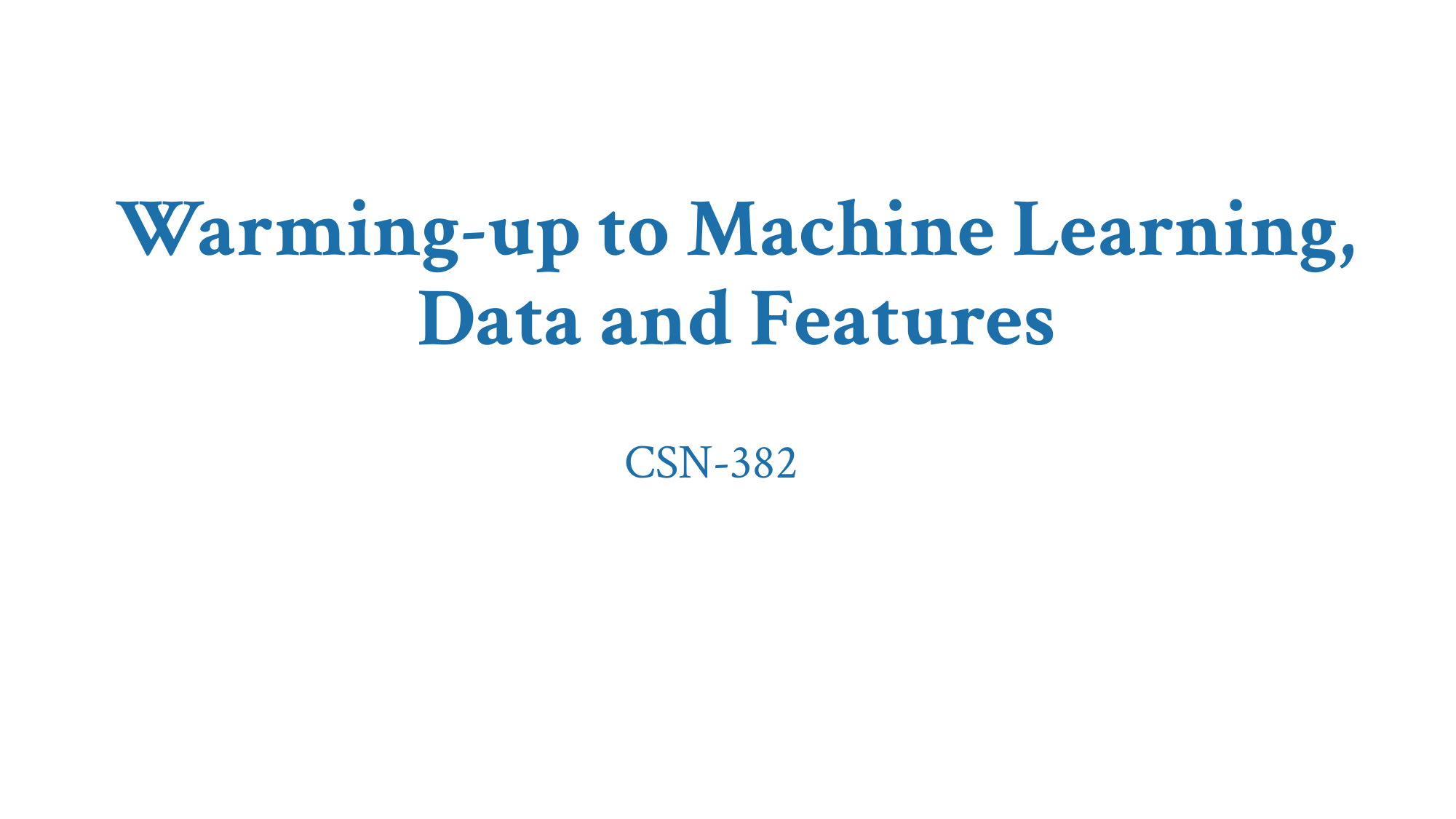

# Warming-up to Machine Learning, Data and Features
CSN-382